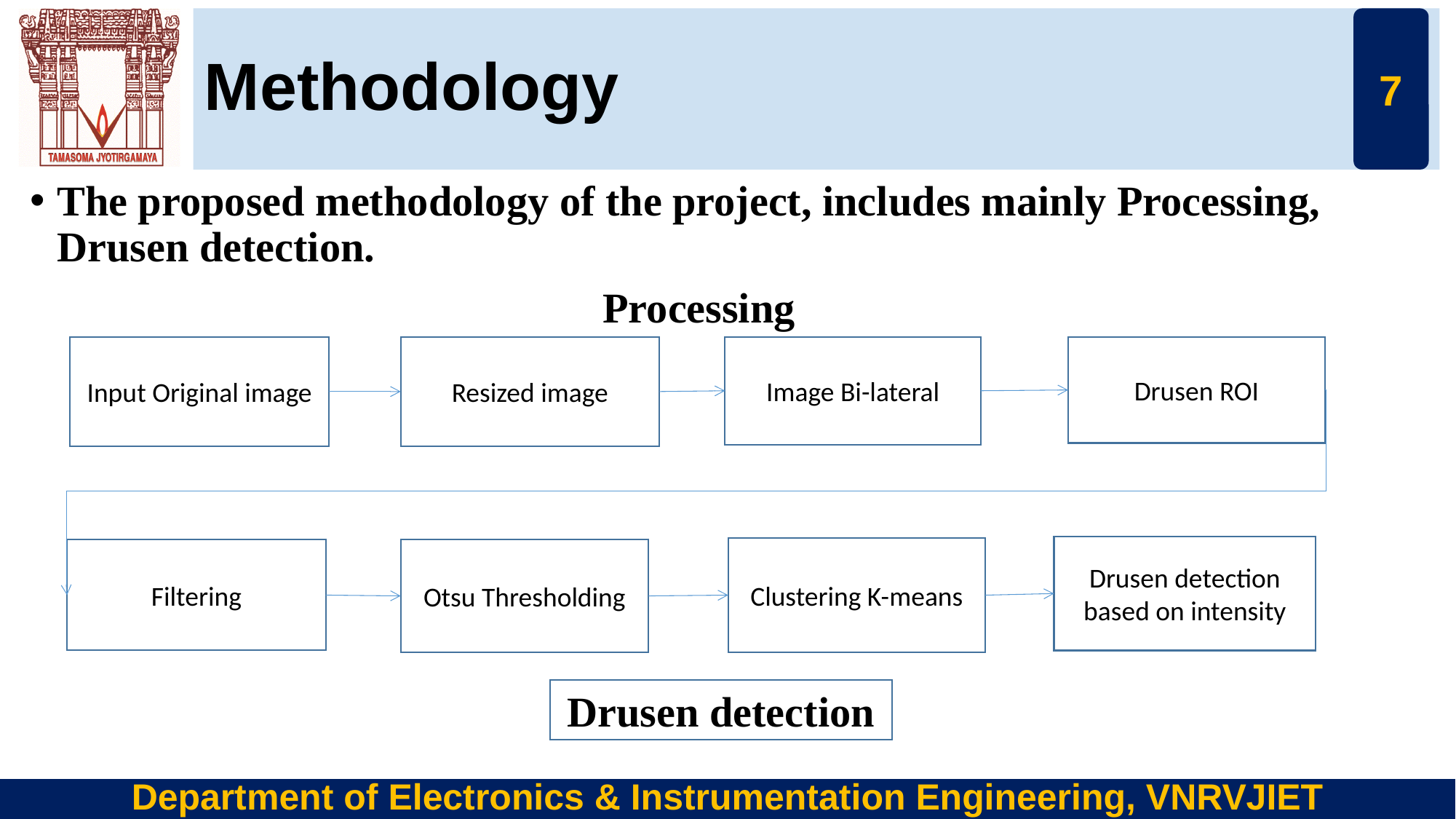

# Methodology
7
The proposed methodology of the project, includes mainly Processing, Drusen detection.
						Processing
Resized image

Input Original image

Image Bi-lateral
Drusen ROI
Drusen detection based on intensity
Clustering K-means
Filtering
Otsu Thresholding
Drusen detection
Department of Electronics & Instrumentation Engineering, VNRVJIET